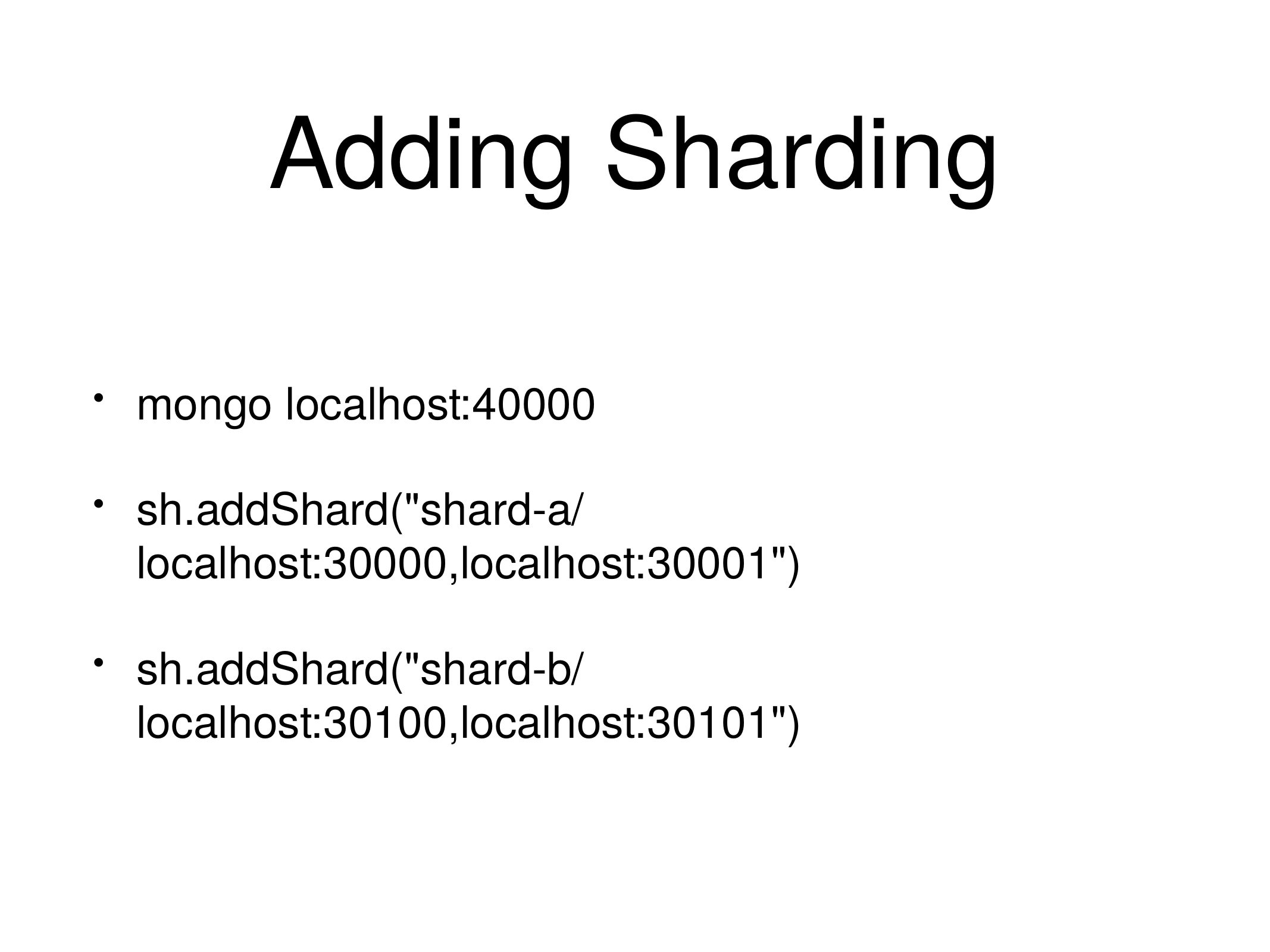

# Adding Sharding
mongo localhost:40000
sh.addShard("shard-a/localhost:30000,localhost:30001")
sh.addShard("shard-b/localhost:30100,localhost:30101")